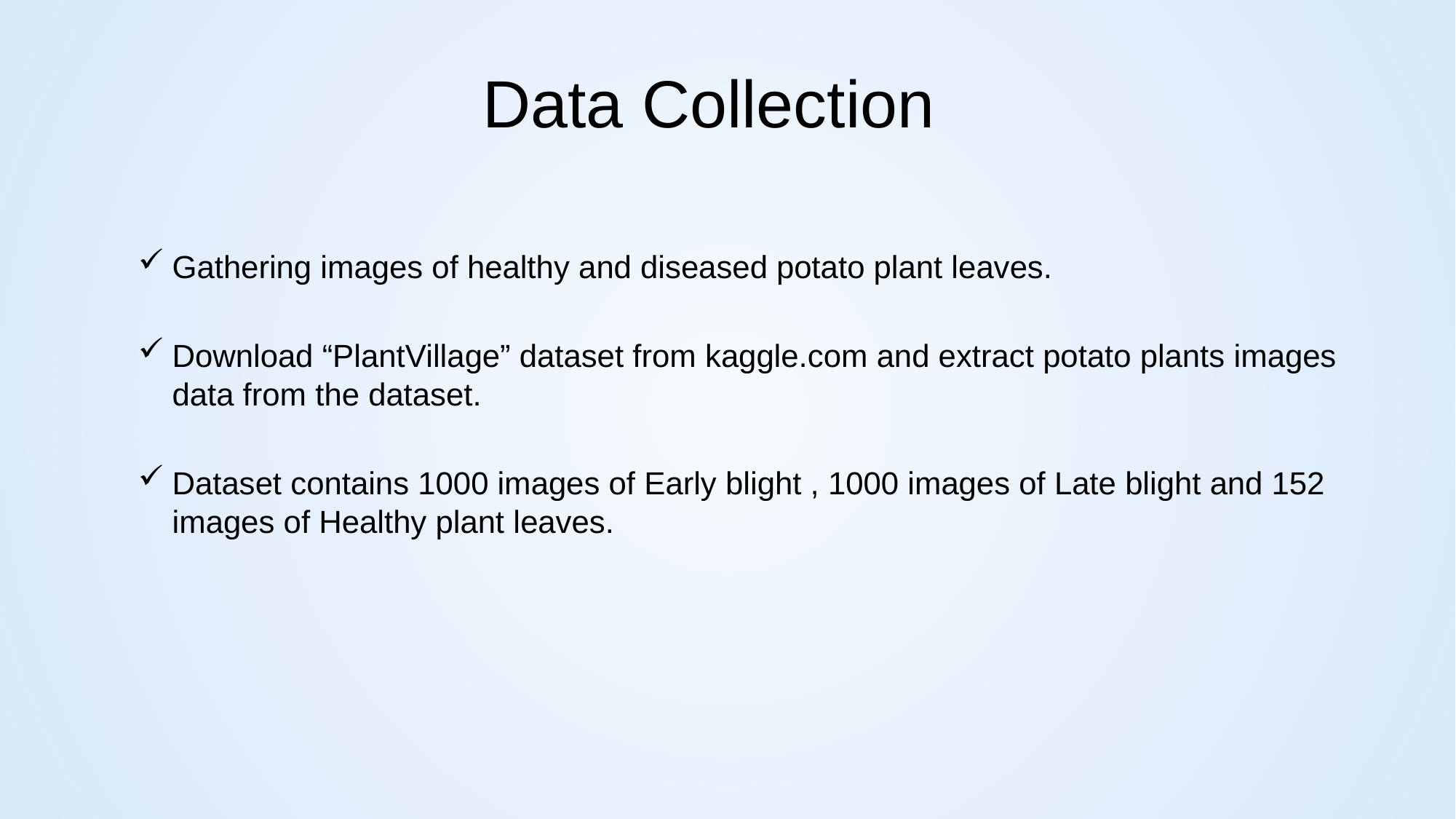

# Data Collection

Gathering images of healthy and diseased potato plant leaves.

Download “PlantVillage” dataset from kaggle.com and extract potato plants images data from the dataset.

Dataset contains 1000 images of Early blight , 1000 images of Late blight and 152 images of Healthy plant leaves.